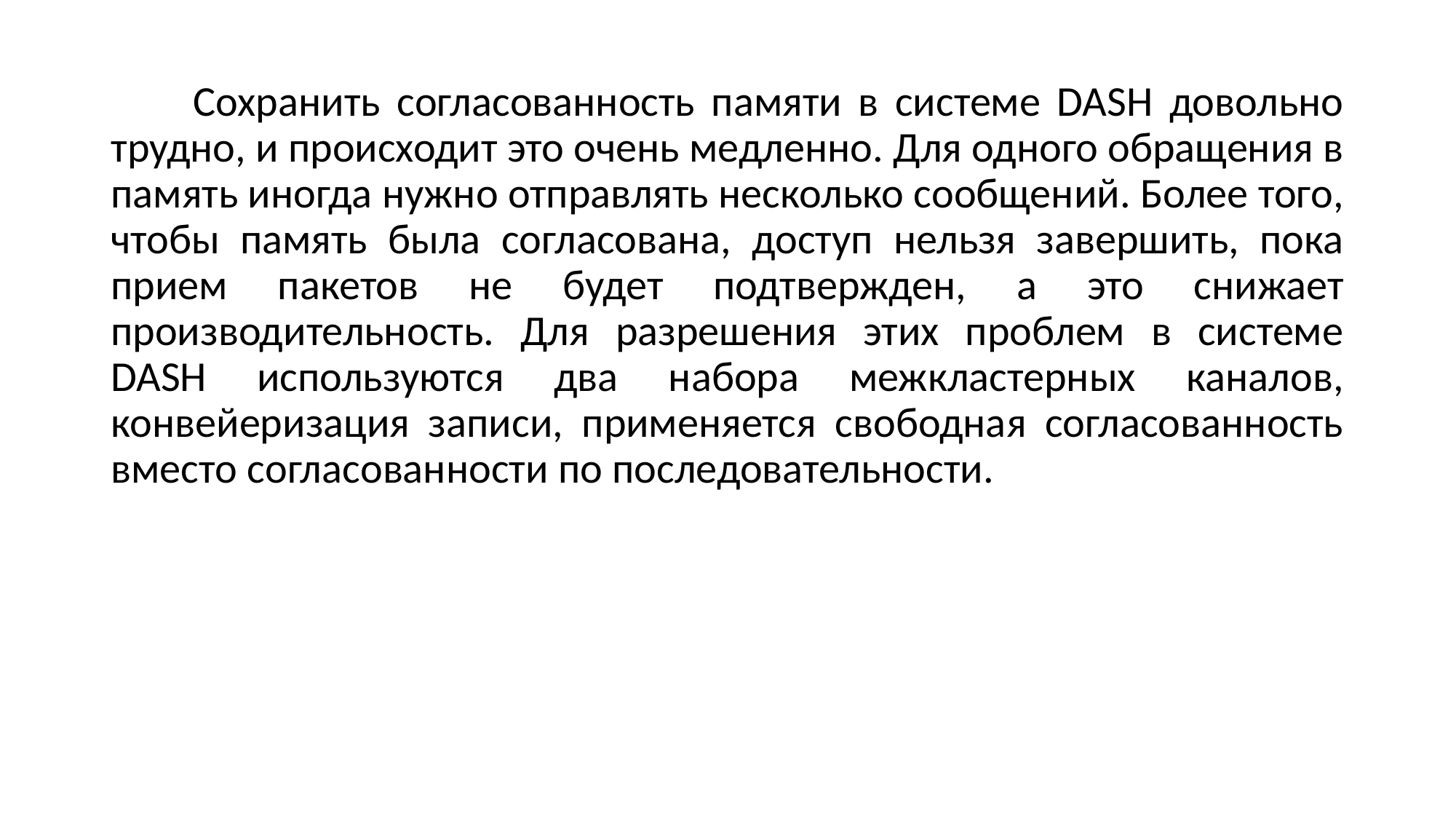

Сохранить согласованность памяти в системе DASH довольно трудно, и происходит это очень медленно. Для одного обращения в память иногда нужно отправлять несколько сообщений. Более того, чтобы память была согласована, доступ нельзя завершить, пока прием пакетов не будет подтвержден, а это снижает производительность. Для разрешения этих проблем в системе DASH используются два набора межкластерных каналов, конвейеризация записи, применяется свободная согласованность вместо согласованности по последовательности.